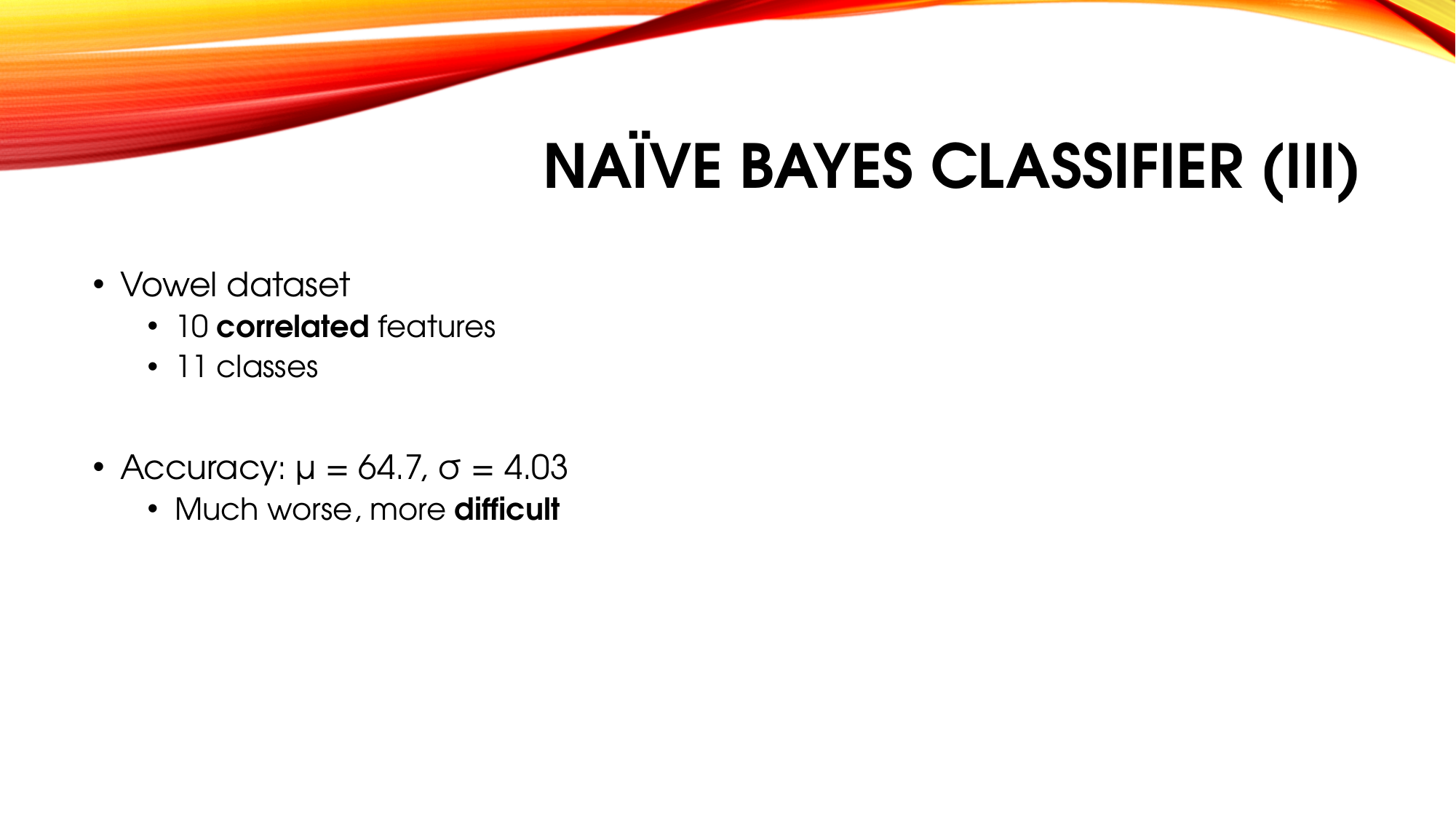

# Naïve bayes classifier (III)
Vowel dataset
10 correlated features
11 classes

Accuracy: µ = 64.7, σ = 4.03
Much worse, more difficult